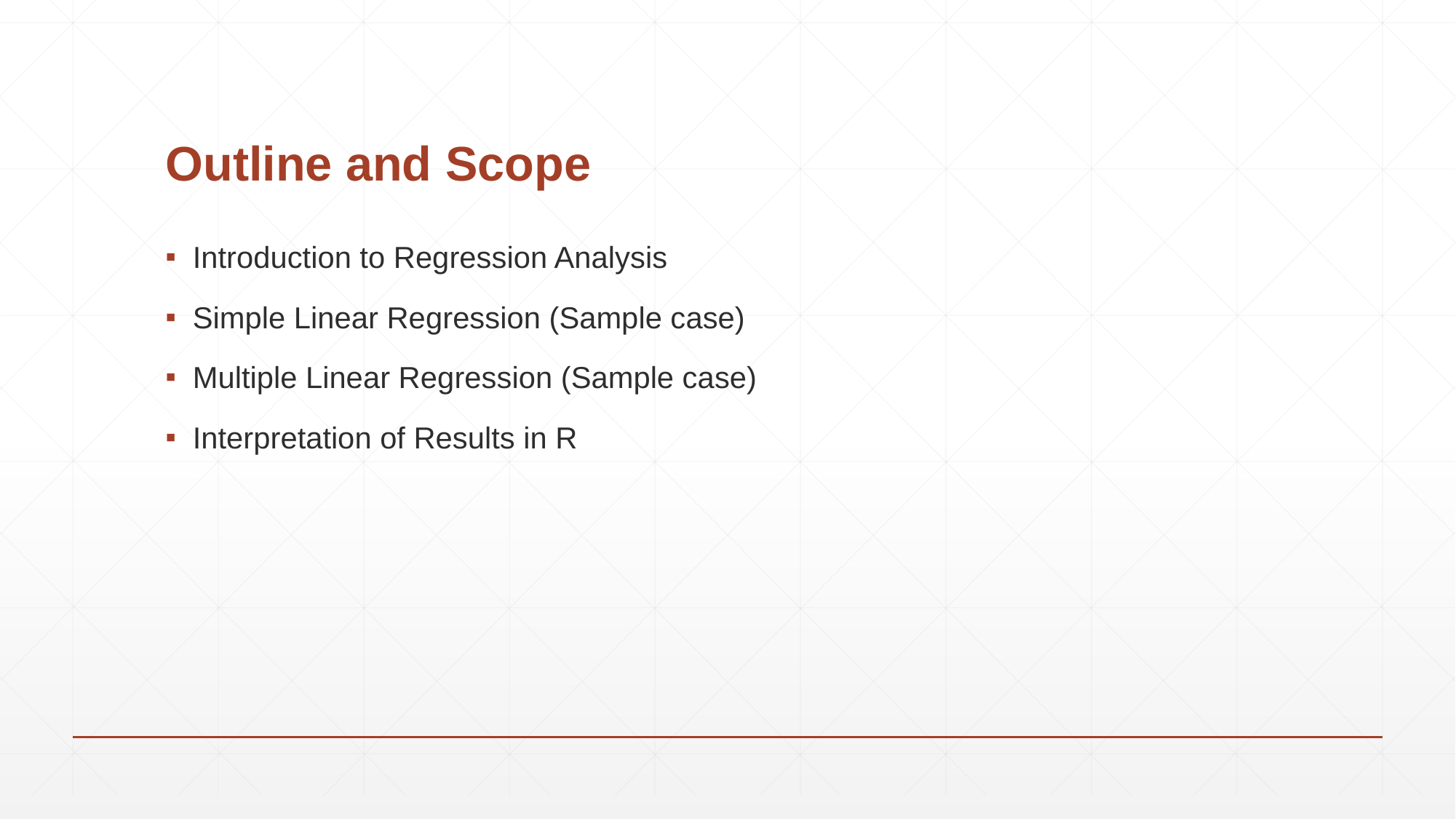

# Outline and Scope
Introduction to Regression Analysis
Simple Linear Regression (Sample case)
Multiple Linear Regression (Sample case)
Interpretation of Results in R